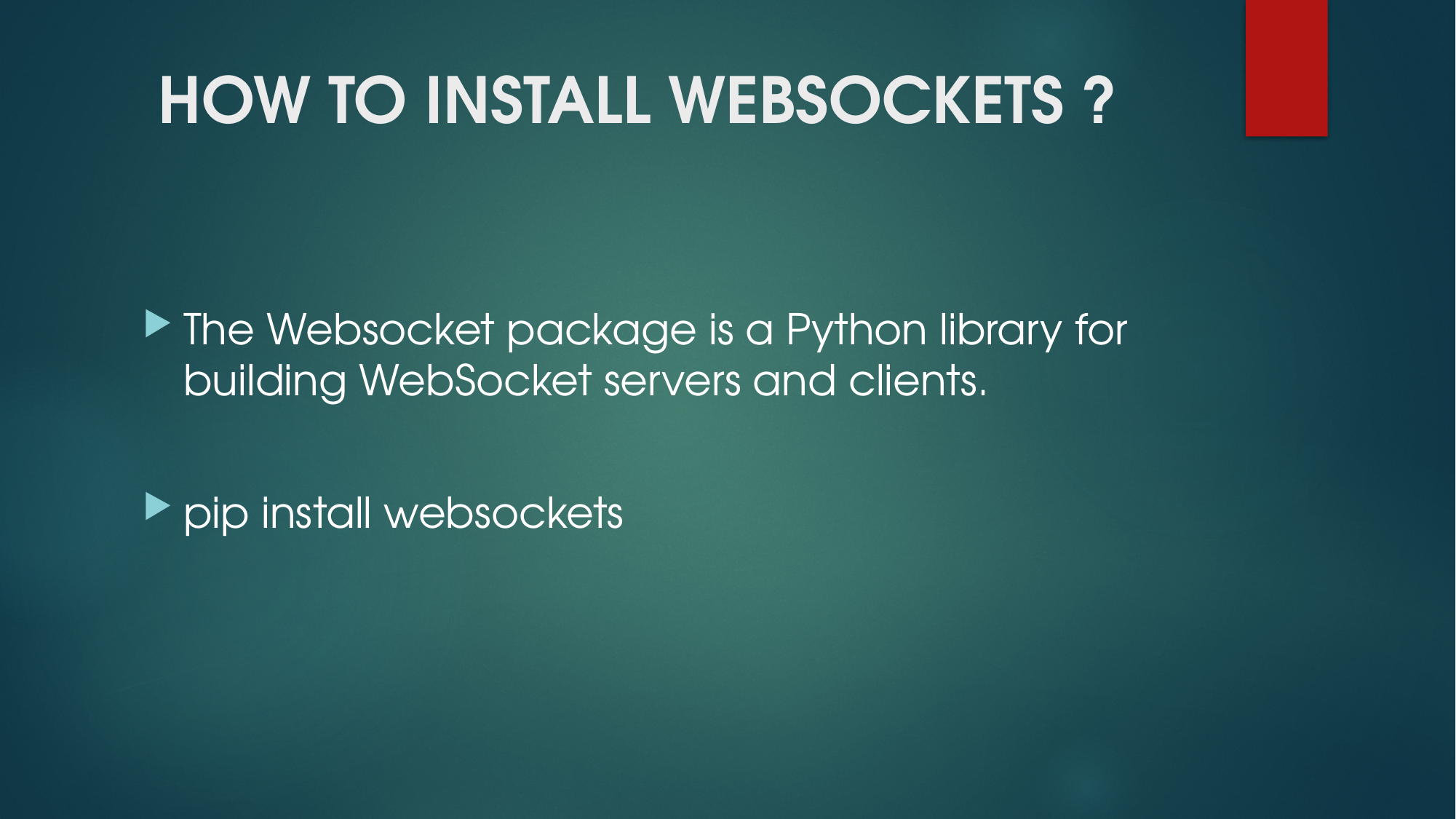

# HOW TO INSTALL WEBSOCKETS ?

The Websocket package is a Python library for building WebSocket servers and clients.

pip install websockets